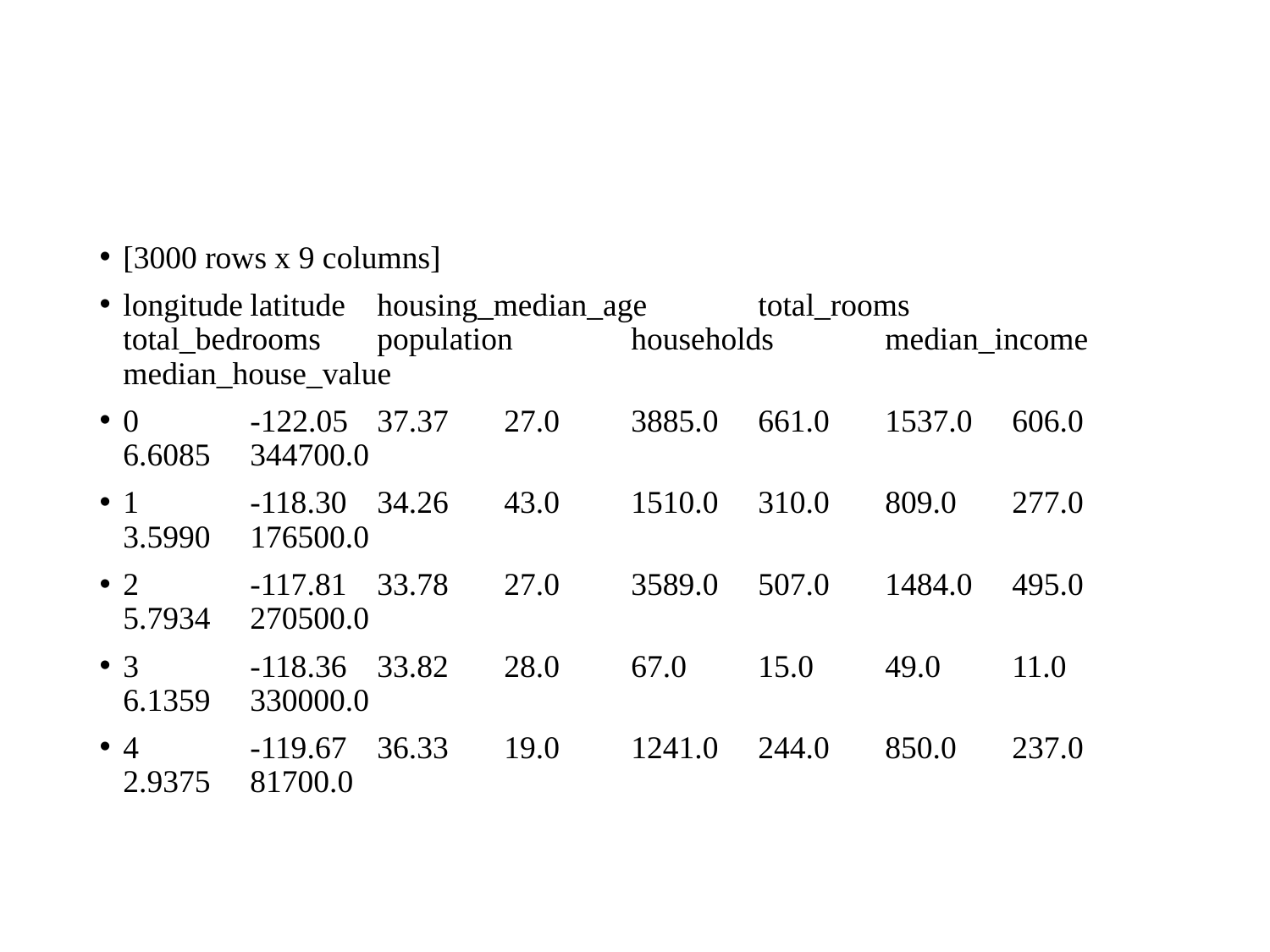

#
[3000 rows x 9 columns]
longitude	latitude	housing_median_age	total_rooms	total_bedrooms	population	households	median_income	median_house_value
0	-122.05	37.37	27.0	3885.0	661.0	1537.0	606.0	6.6085	344700.0
1	-118.30	34.26	43.0	1510.0	310.0	809.0	277.0	3.5990	176500.0
2	-117.81	33.78	27.0	3589.0	507.0	1484.0	495.0	5.7934	270500.0
3	-118.36	33.82	28.0	67.0	15.0	49.0	11.0	6.1359	330000.0
4	-119.67	36.33	19.0	1241.0	244.0	850.0	237.0	2.9375	81700.0